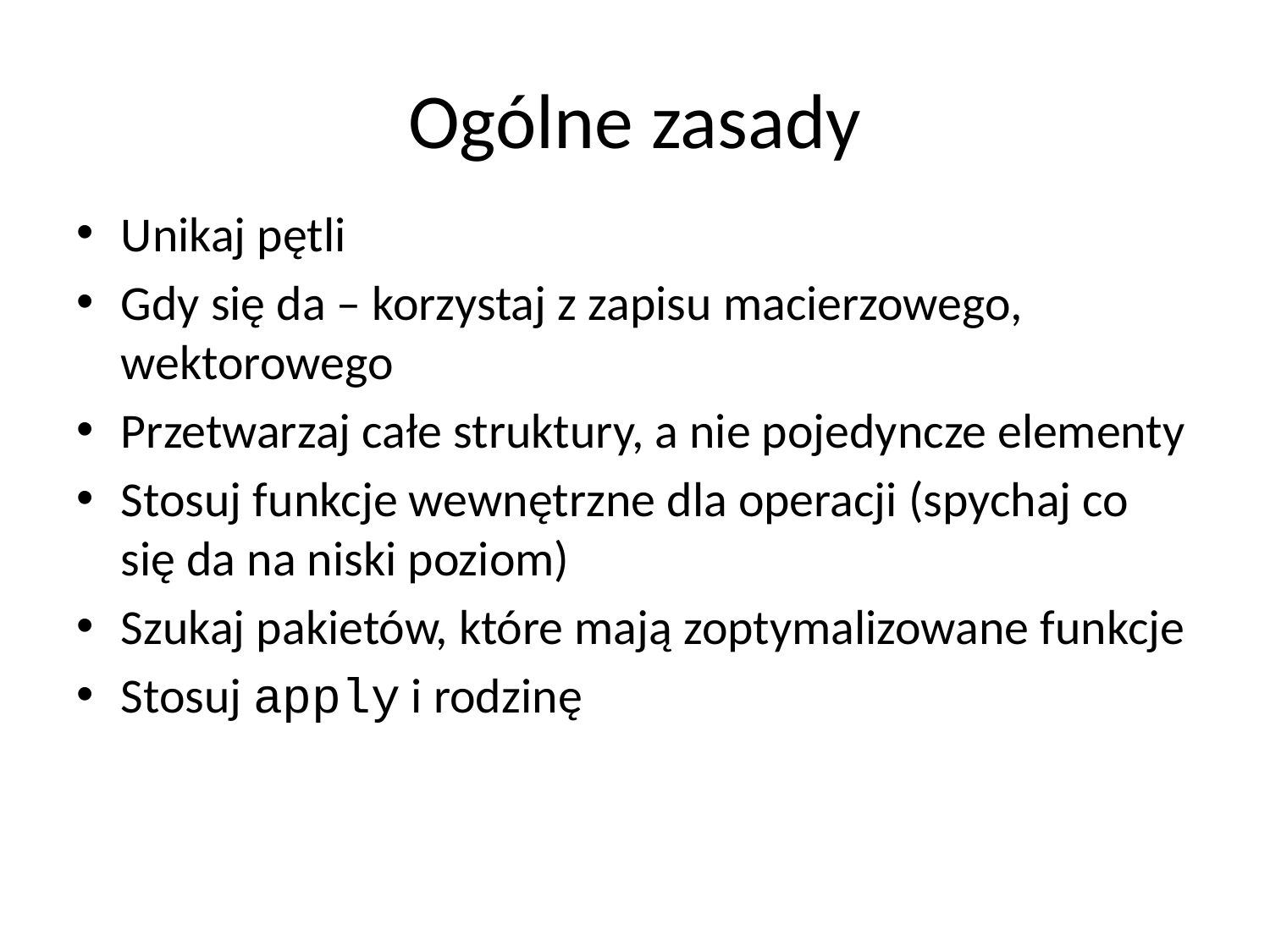

# Ogólne zasady
Unikaj pętli
Gdy się da – korzystaj z zapisu macierzowego, wektorowego
Przetwarzaj całe struktury, a nie pojedyncze elementy
Stosuj funkcje wewnętrzne dla operacji (spychaj co się da na niski poziom)
Szukaj pakietów, które mają zoptymalizowane funkcje
Stosuj apply i rodzinę